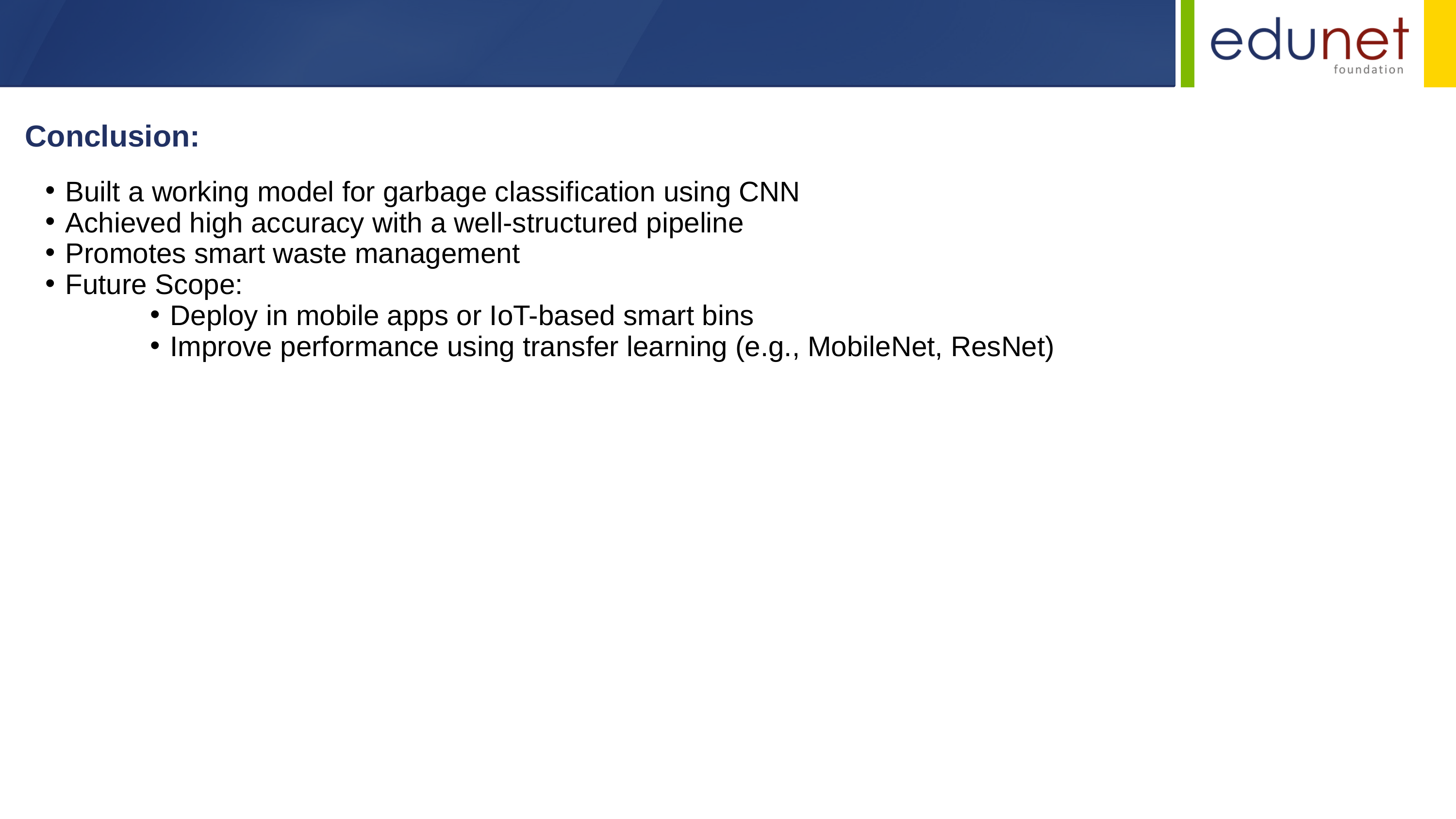

Conclusion:
Built a working model for garbage classification using CNN
Achieved high accuracy with a well-structured pipeline
Promotes smart waste management
Future Scope:
Deploy in mobile apps or IoT-based smart bins
Improve performance using transfer learning (e.g., MobileNet, ResNet)